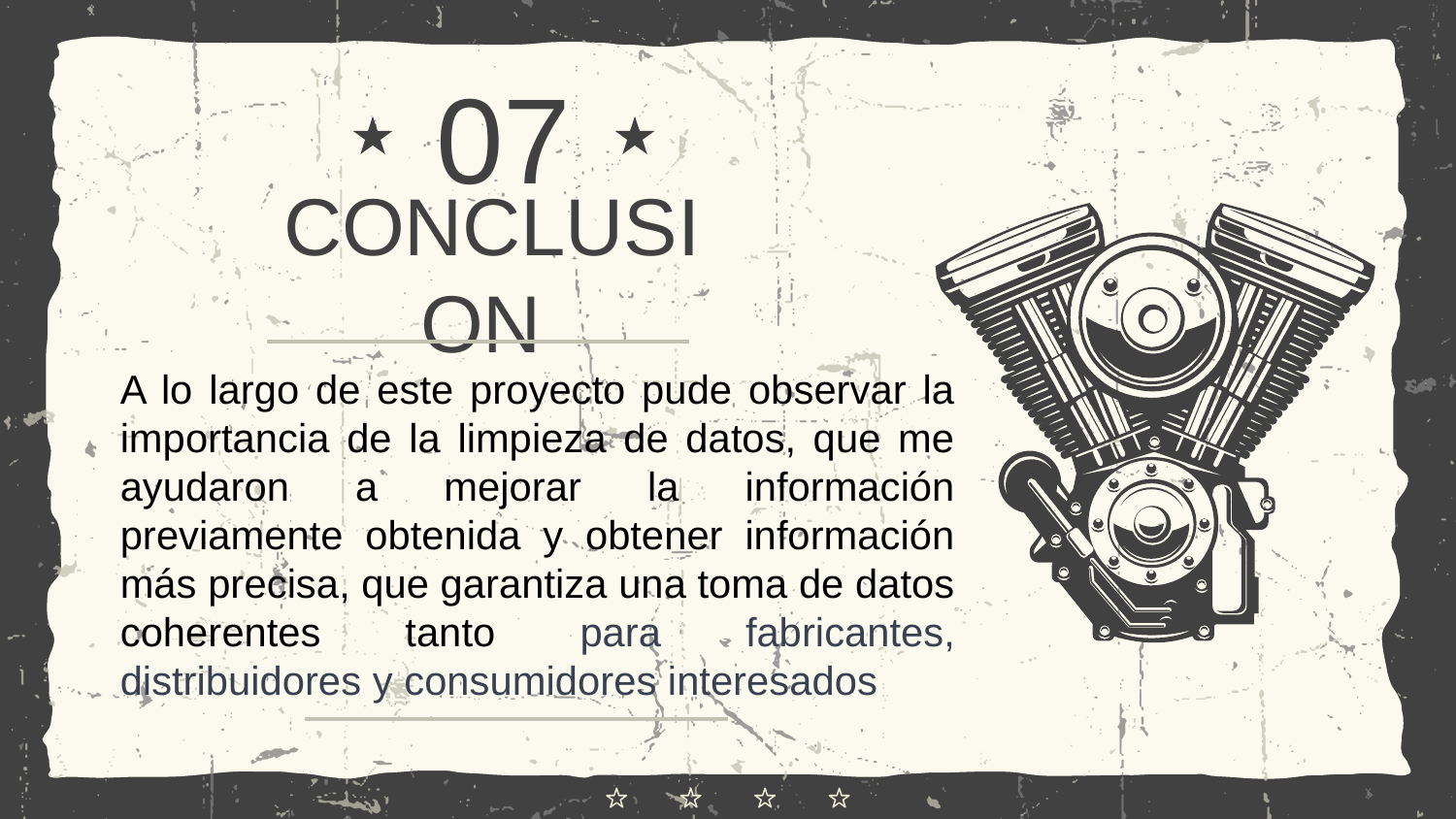

07

# CONCLUSION

A lo largo de este proyecto pude observar la importancia de la limpieza de datos, que me ayudaron a mejorar la información previamente obtenida y obtener información más precisa, que garantiza una toma de datos coherentes tanto para fabricantes, distribuidores y consumidores interesados